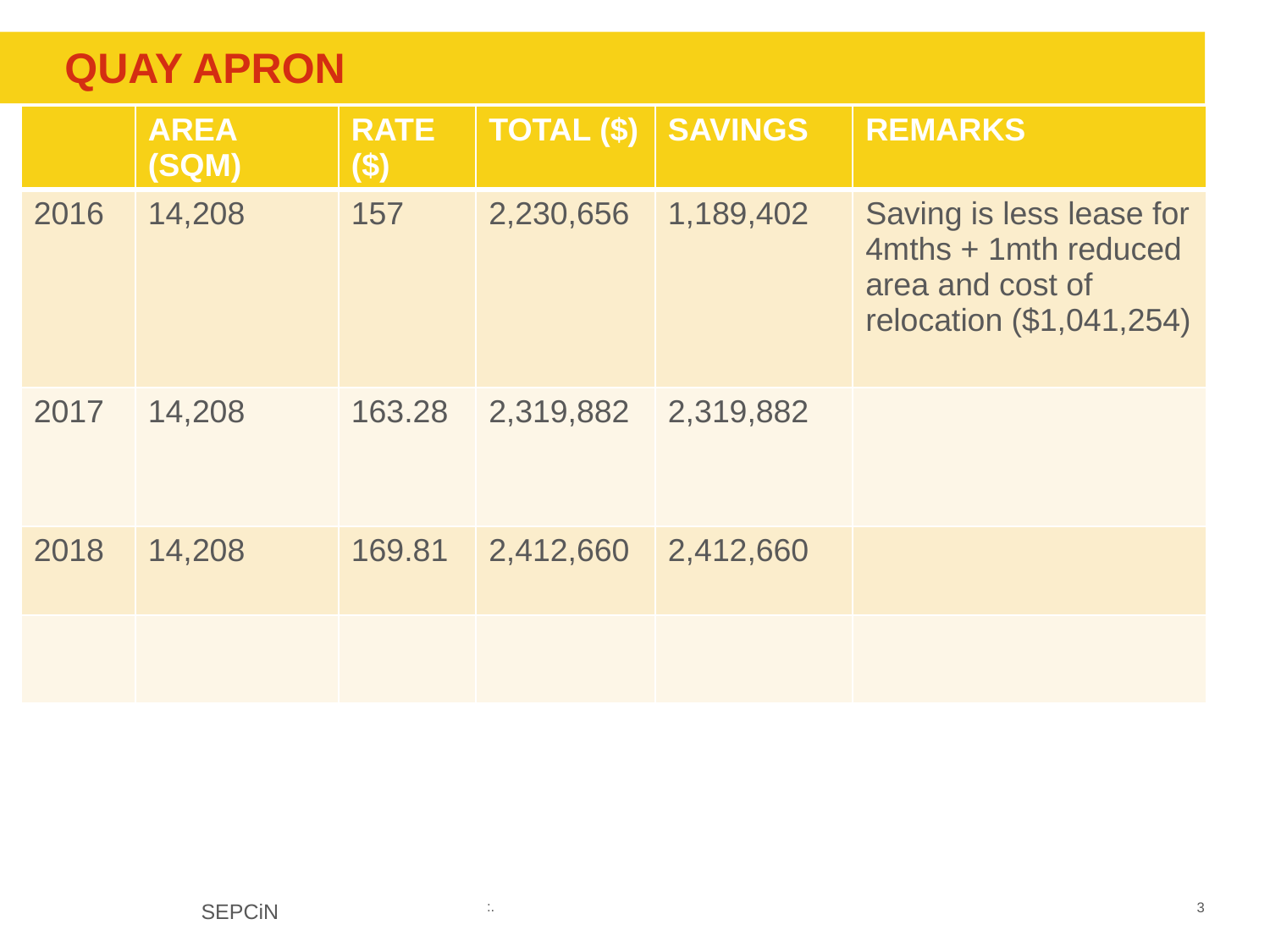

# QUAY APRON
|  | AREA (SQM) | RATE ($) | TOTAL ($) | SAVINGS | REMARKS |
| --- | --- | --- | --- | --- | --- |
| 2016 | 14,208 | 157 | 2,230,656 | 1,189,402 | Saving is less lease for 4mths + 1mth reduced area and cost of relocation ($1,041,254) |
| 2017 | 14,208 | 163.28 | 2,319,882 | 2,319,882 |  |
| 2018 | 14,208 | 169.81 | 2,412,660 | 2,412,660 |  |
|  |  |  |  |  |  |
:.

3